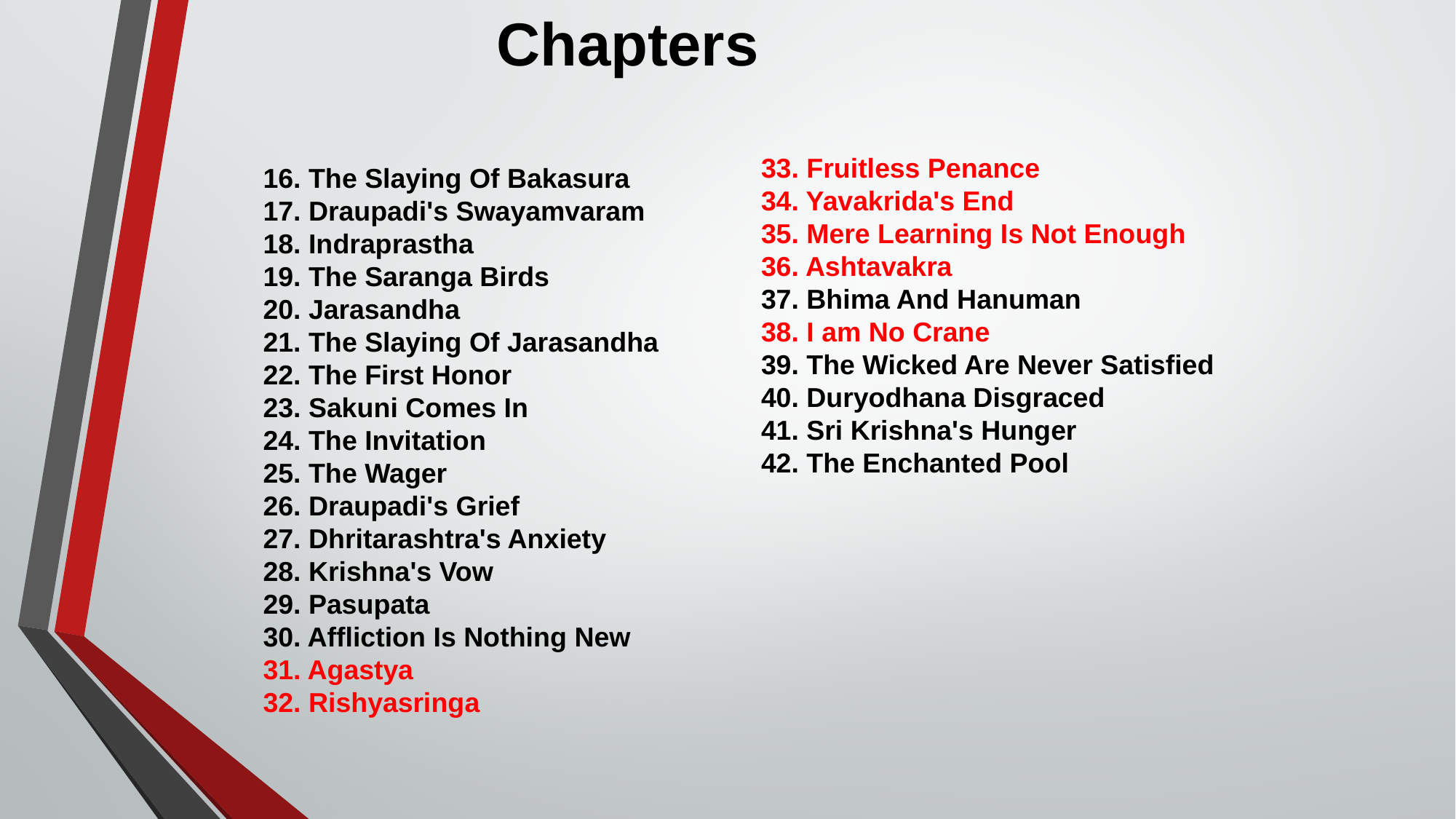

Chapters

16. The Slaying Of Bakasura
17. Draupadi's Swayamvaram
18. Indraprastha
19. The Saranga Birds
20. Jarasandha
21. The Slaying Of Jarasandha
22. The First Honor
23. Sakuni Comes In
24. The Invitation
25. The Wager
26. Draupadi's Grief
27. Dhritarashtra's Anxiety
28. Krishna's Vow
29. Pasupata
30. Affliction Is Nothing New
31. Agastya
32. Rishyasringa
33. Fruitless Penance
34. Yavakrida's End
35. Mere Learning Is Not Enough
36. Ashtavakra
37. Bhima And Hanuman
38. I am No Crane
39. The Wicked Are Never Satisfied
40. Duryodhana Disgraced
41. Sri Krishna's Hunger
42. The Enchanted Pool